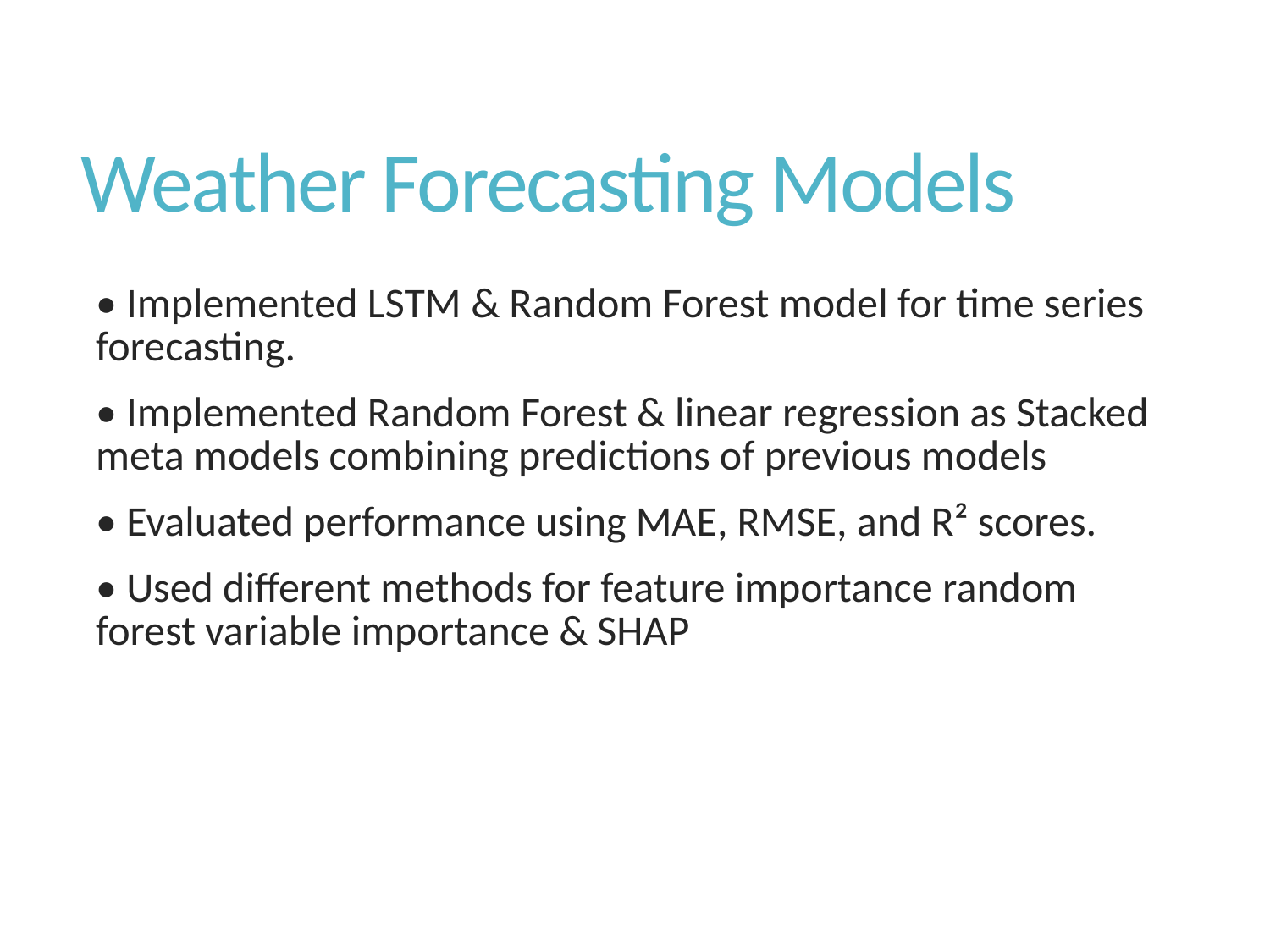

# Weather Forecasting Models
• Implemented LSTM & Random Forest model for time series forecasting.
• Implemented Random Forest & linear regression as Stacked meta models combining predictions of previous models
• Evaluated performance using MAE, RMSE, and R² scores.
• Used different methods for feature importance random forest variable importance & SHAP